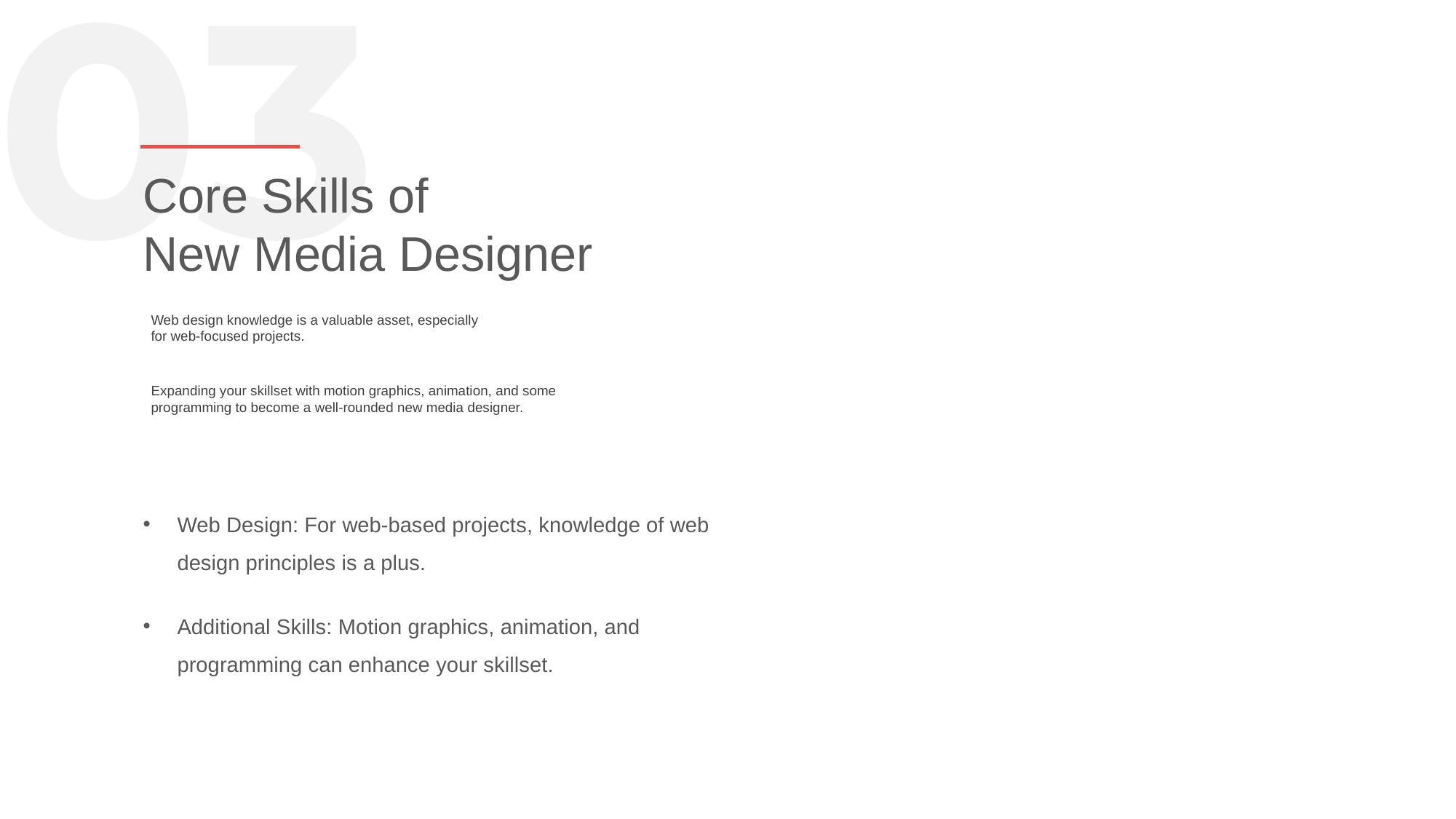

03
Core Skills of
New Media Designer
Web design knowledge is a valuable asset, especially for web-focused projects.
Expanding your skillset with motion graphics, animation, and some programming to become a well-rounded new media designer.
Web Design: For web-based projects, knowledge of web design principles is a plus.
Additional Skills: Motion graphics, animation, and programming can enhance your skillset.